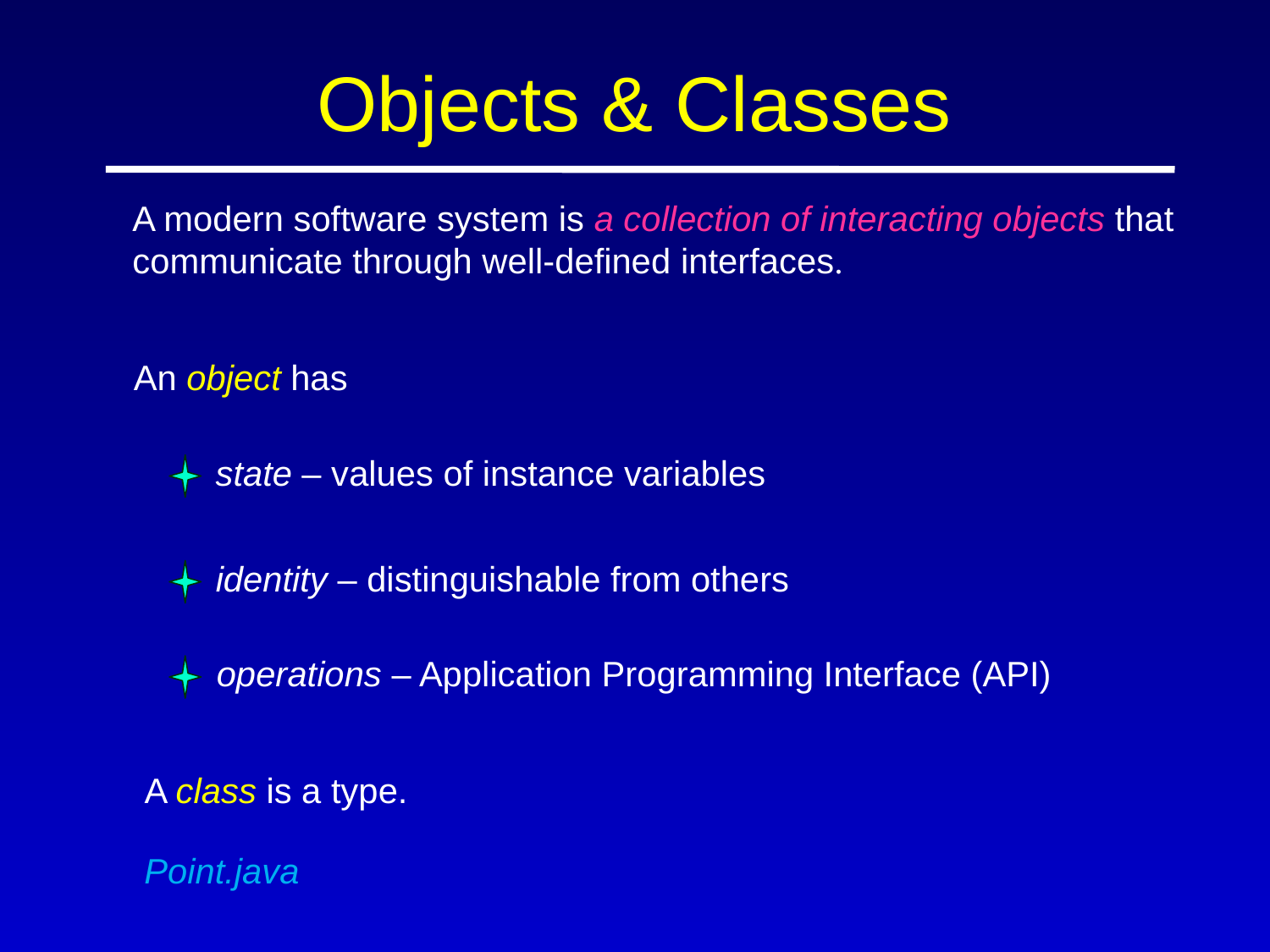

# Objects & Classes

A modern software system is a collection of interacting objects that
communicate through well-defined interfaces.
    An object has
state – values of instance variables

identity – distinguishable from others

operations – Application Programming Interface (API)

    A class is a type.
    Point.java